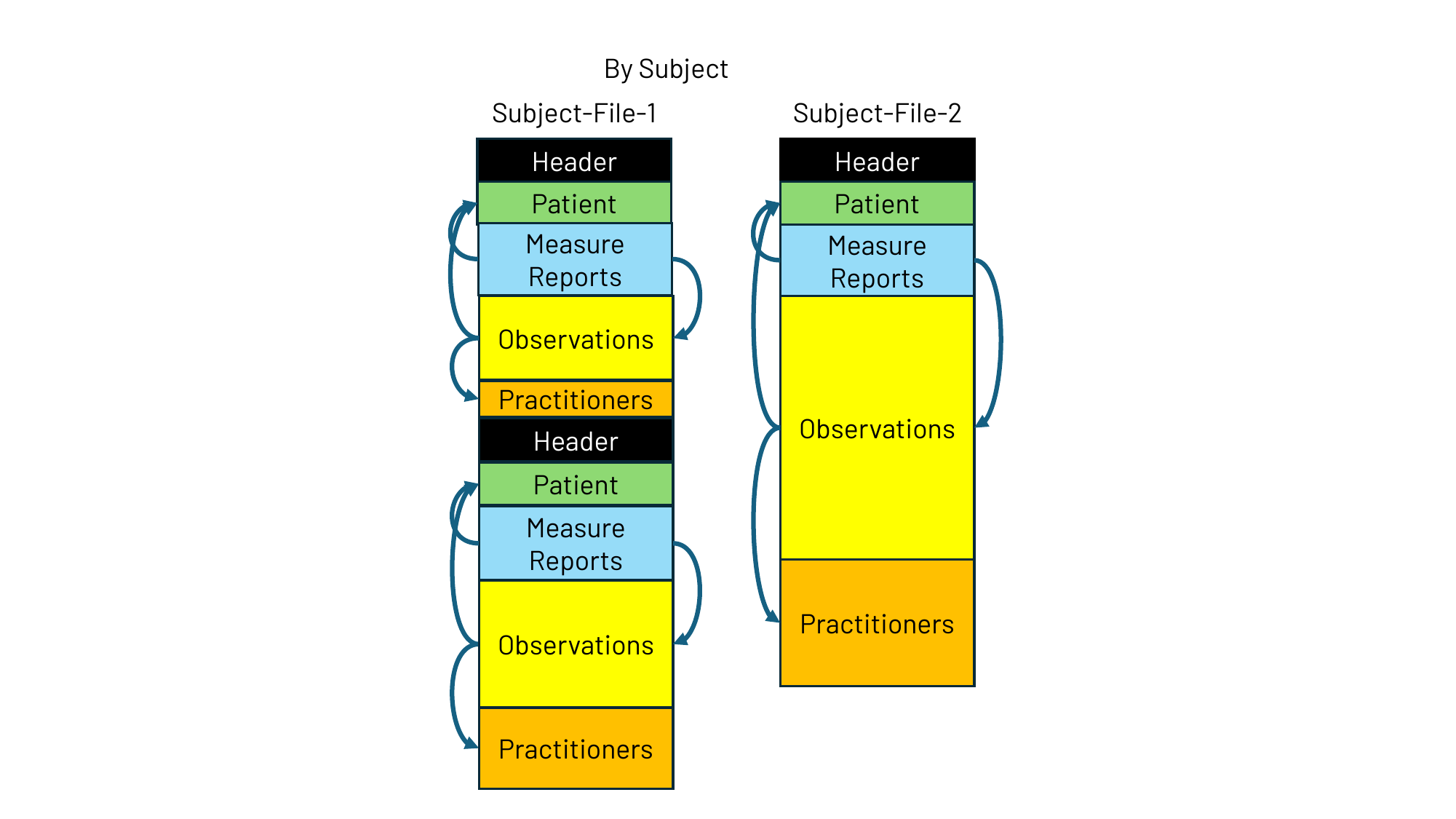

By Subject
Subject-File-1
Subject-File-2
Header
Patient
Observations
Practitioners
Header
Patient
Observations
Practitioners
Measure
Reports
Measure
Reports
Header
Patient
Observations
Practitioners
Measure
Reports